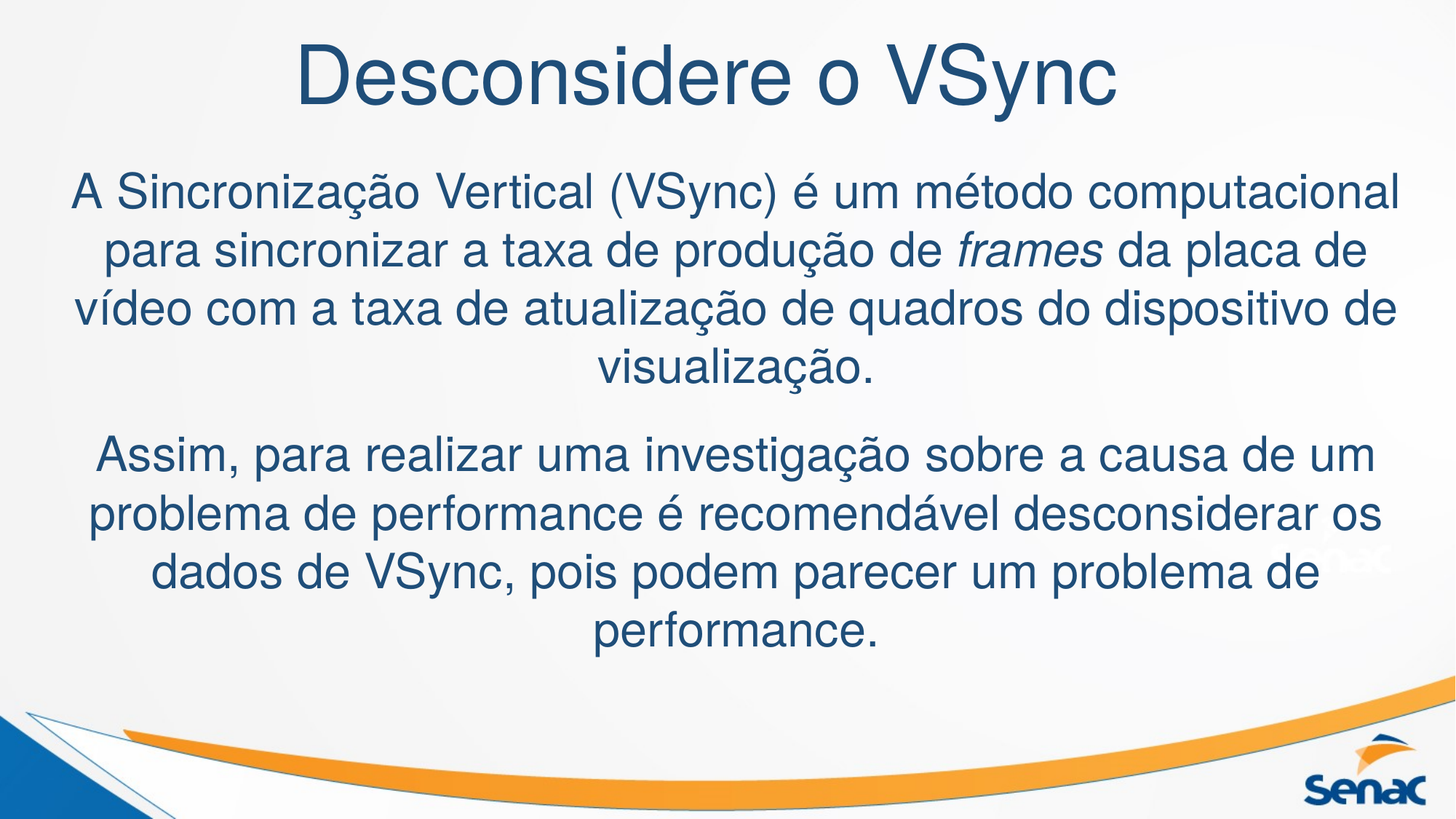

# Desconsidere o VSync
A Sincronização Vertical (VSync) é um método computacional para sincronizar a taxa de produção de frames da placa de vídeo com a taxa de atualização de quadros do dispositivo de visualização.
Assim, para realizar uma investigação sobre a causa de um problema de performance é recomendável desconsiderar os dados de VSync, pois podem parecer um problema de performance.